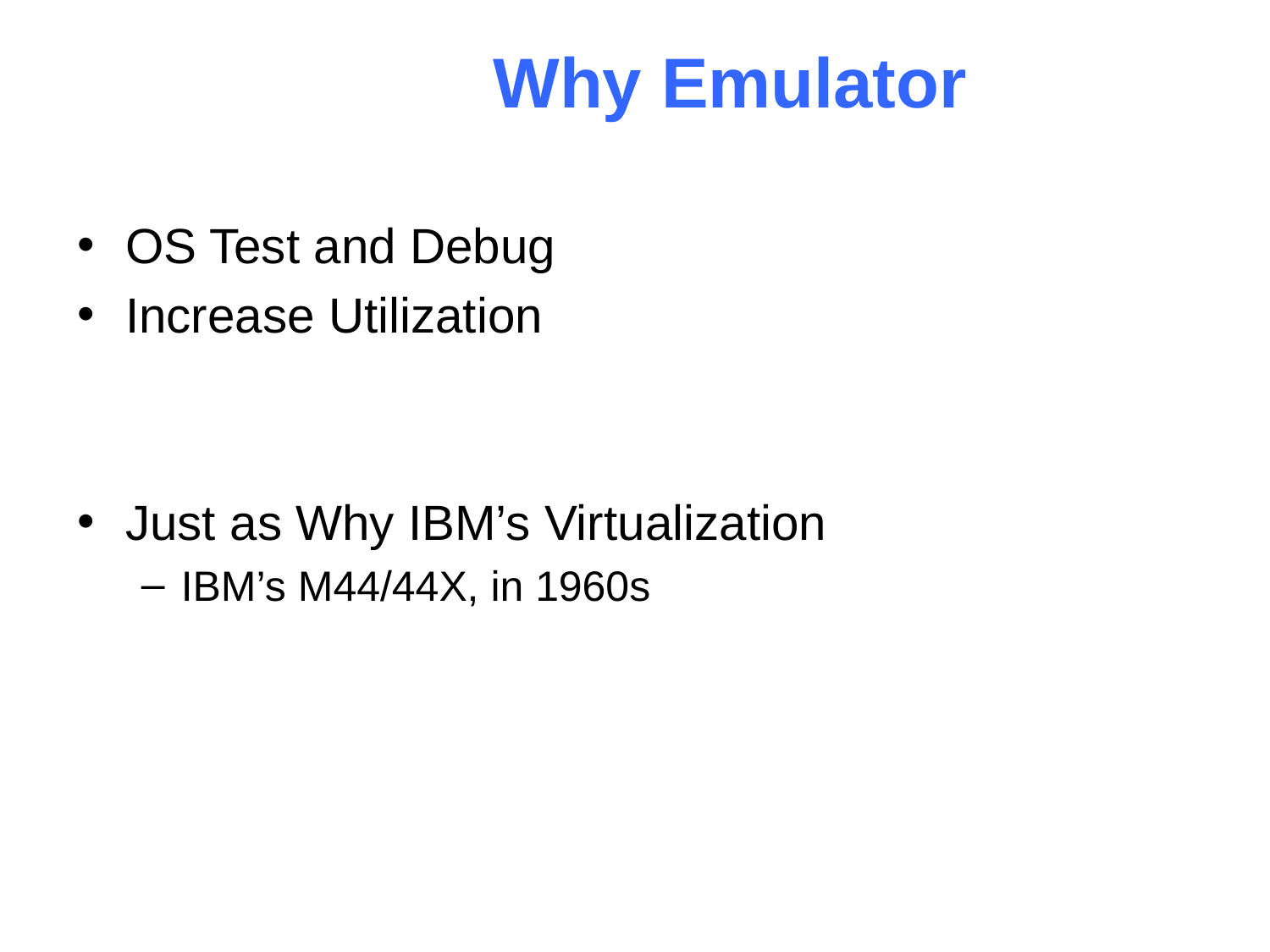

Why Emulator
OS Test and Debug
Increase Utilization

Just as Why IBM’s Virtualization
IBM’s M44/44X, in 1960s